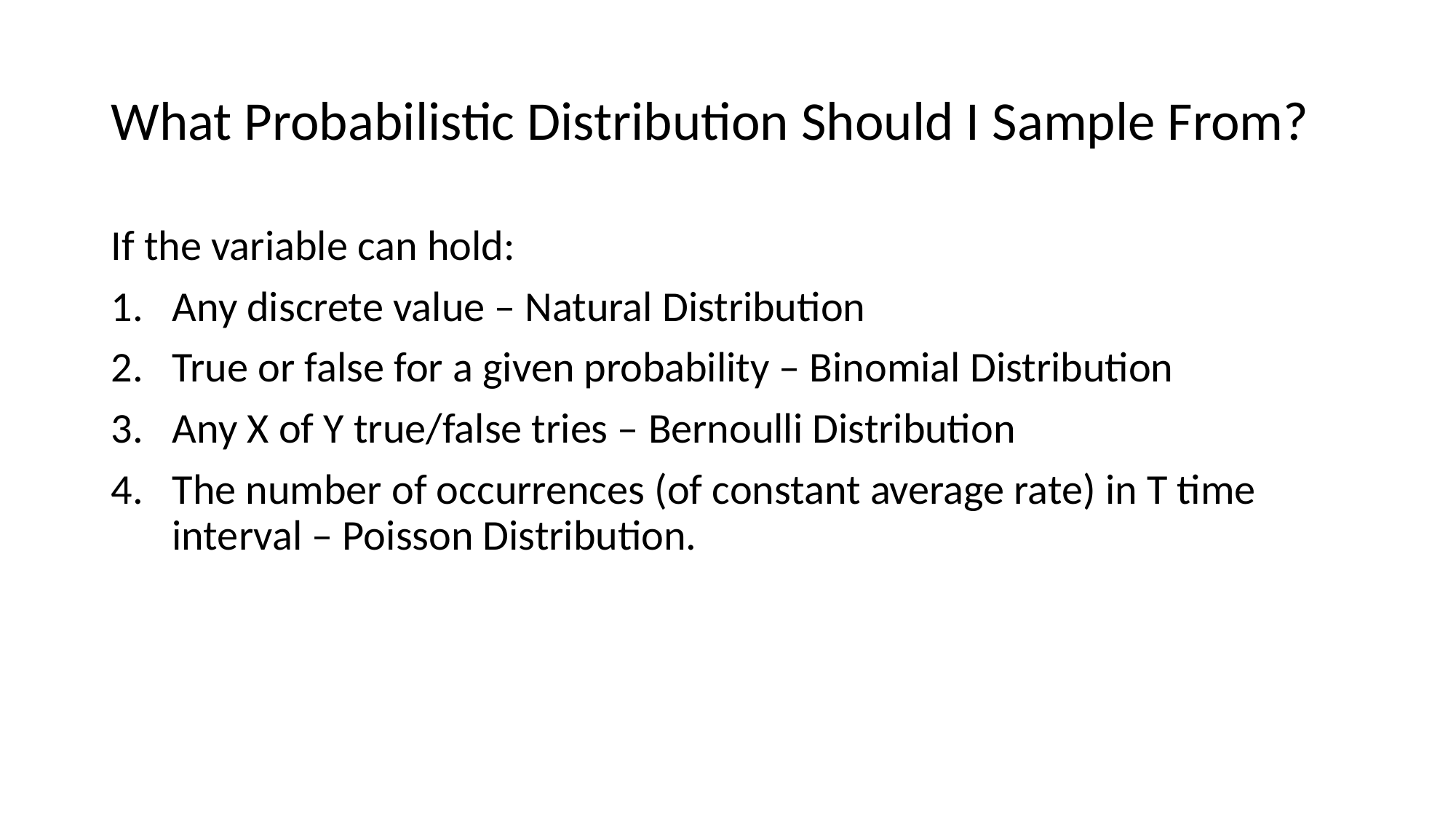

# What Probabilistic Distribution Should I Sample From?
If the variable can hold:
Any discrete value – Natural Distribution
True or false for a given probability – Binomial Distribution
Any X of Y true/false tries – Bernoulli Distribution
The number of occurrences (of constant average rate) in T time interval – Poisson Distribution.